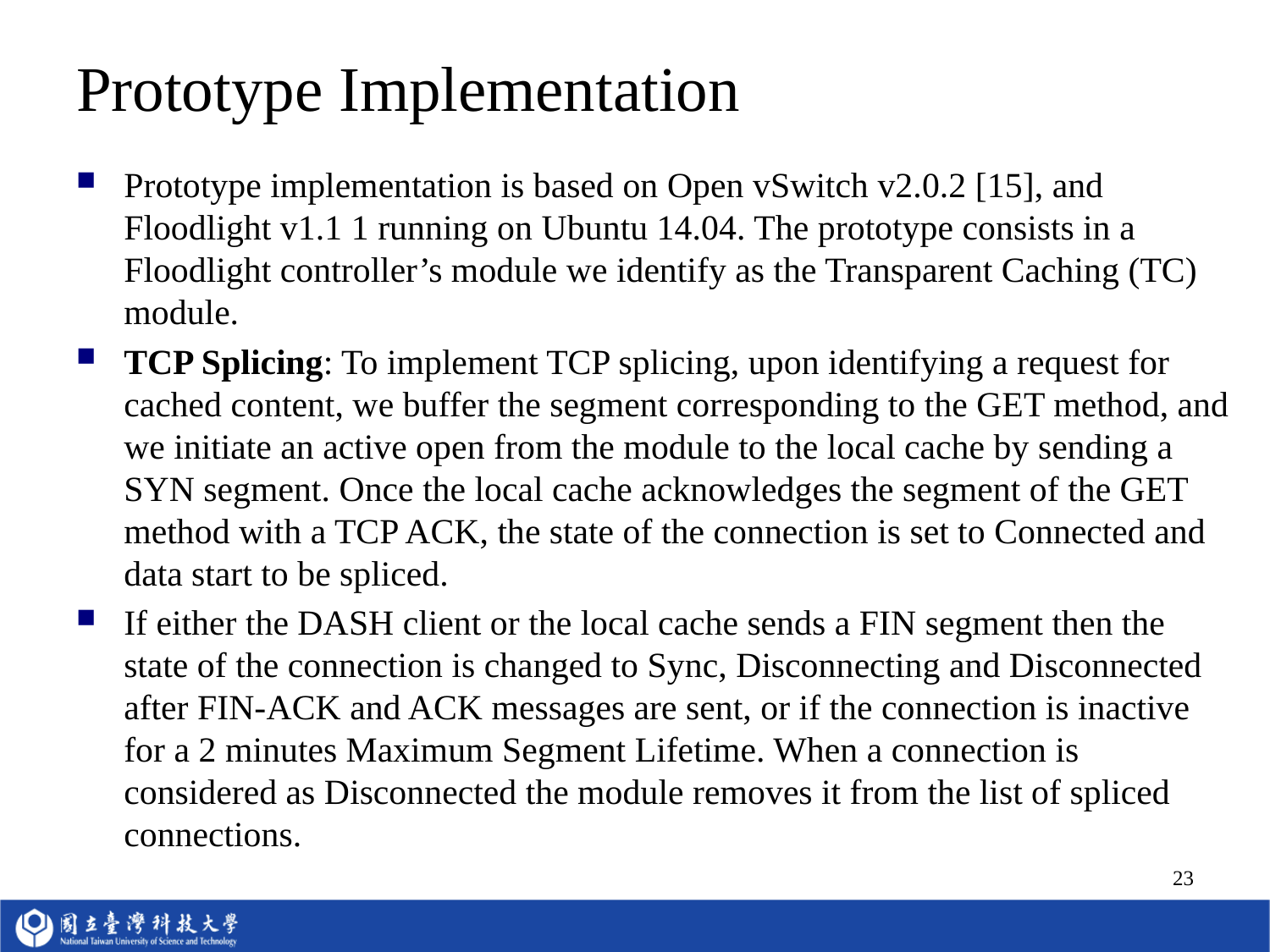

# Prototype Implementation
Prototype implementation is based on Open vSwitch v2.0.2 [15], and Floodlight v1.1 1 running on Ubuntu 14.04. The prototype consists in a Floodlight controller’s module we identify as the Transparent Caching (TC) module.
TCP Splicing: To implement TCP splicing, upon identifying a request for cached content, we buffer the segment corresponding to the GET method, and we initiate an active open from the module to the local cache by sending a SYN segment. Once the local cache acknowledges the segment of the GET method with a TCP ACK, the state of the connection is set to Connected and data start to be spliced.
If either the DASH client or the local cache sends a FIN segment then the state of the connection is changed to Sync, Disconnecting and Disconnected after FIN-ACK and ACK messages are sent, or if the connection is inactive for a 2 minutes Maximum Segment Lifetime. When a connection is considered as Disconnected the module removes it from the list of spliced connections.
23